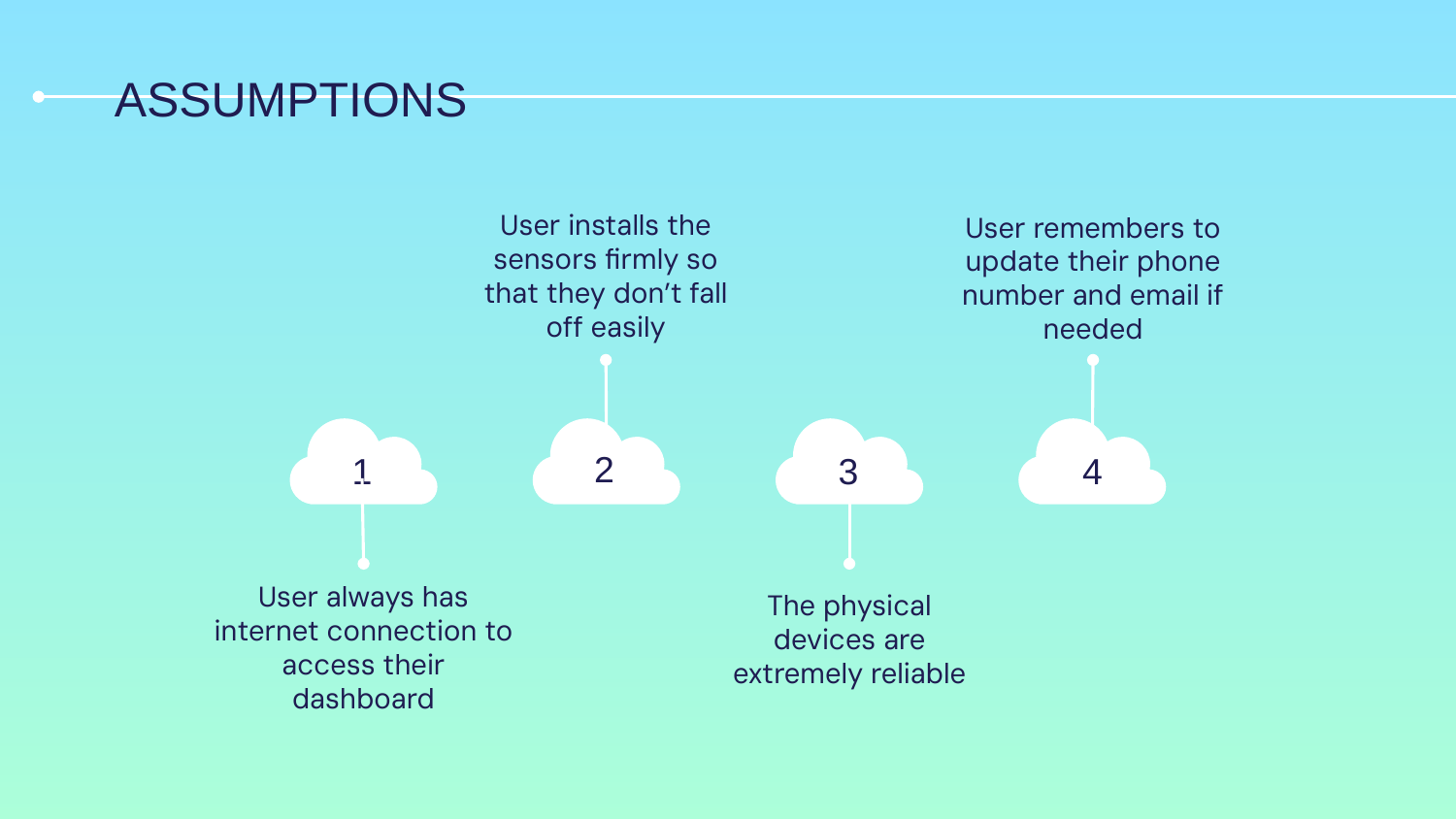

# ASSUMPTIONS
User installs the sensors firmly so that they don’t fall off easily
User remembers to update their phone number and email if needed

2
1
4
3
User always has internet connection to access their dashboard
The physical devices are extremely reliable